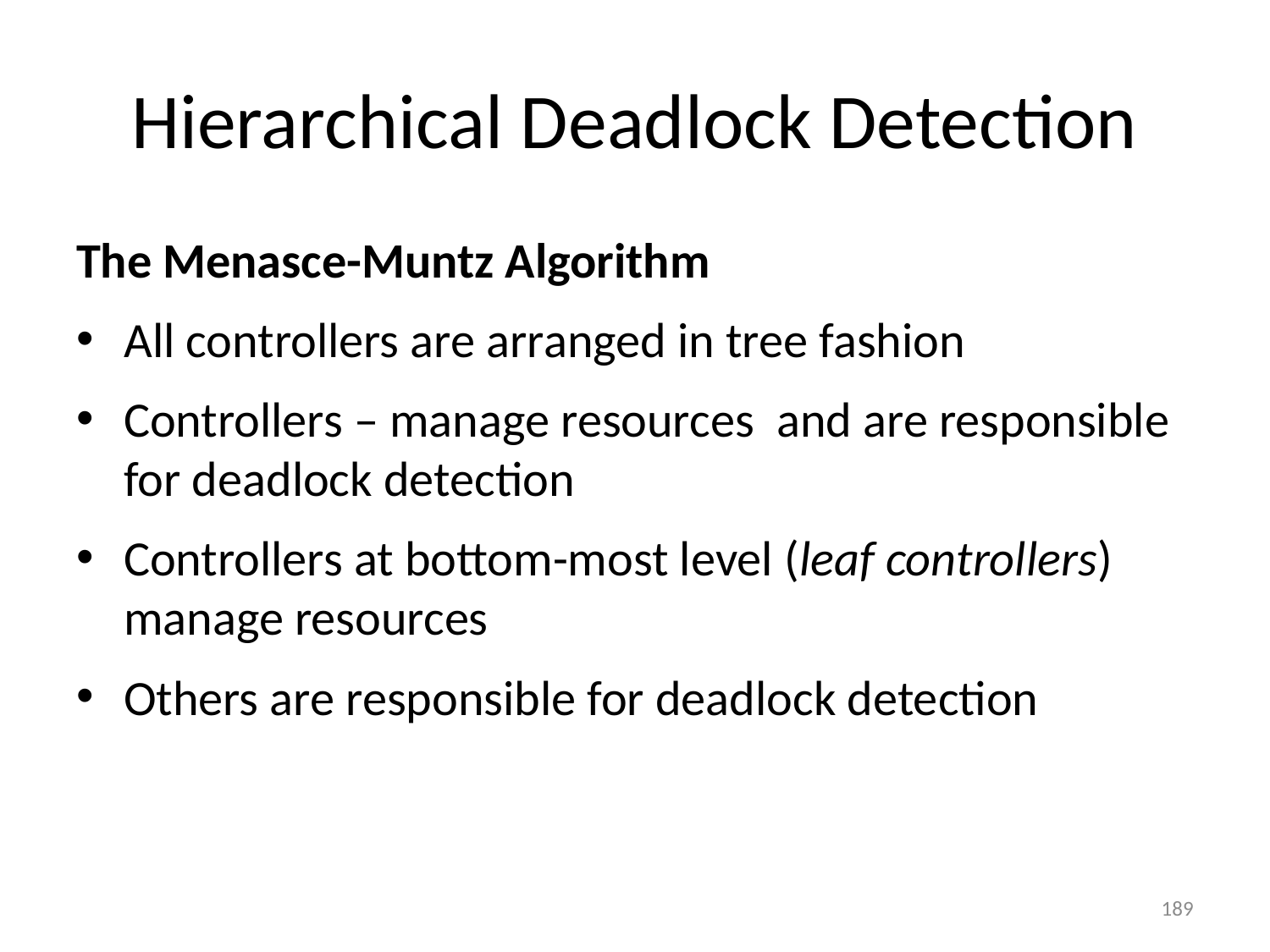

# Hierarchical Deadlock Detection
The Menasce-Muntz Algorithm
All controllers are arranged in tree fashion
Controllers – manage resources  and are responsible for deadlock detection
Controllers at bottom-most level (leaf controllers) manage resources
Others are responsible for deadlock detection
189